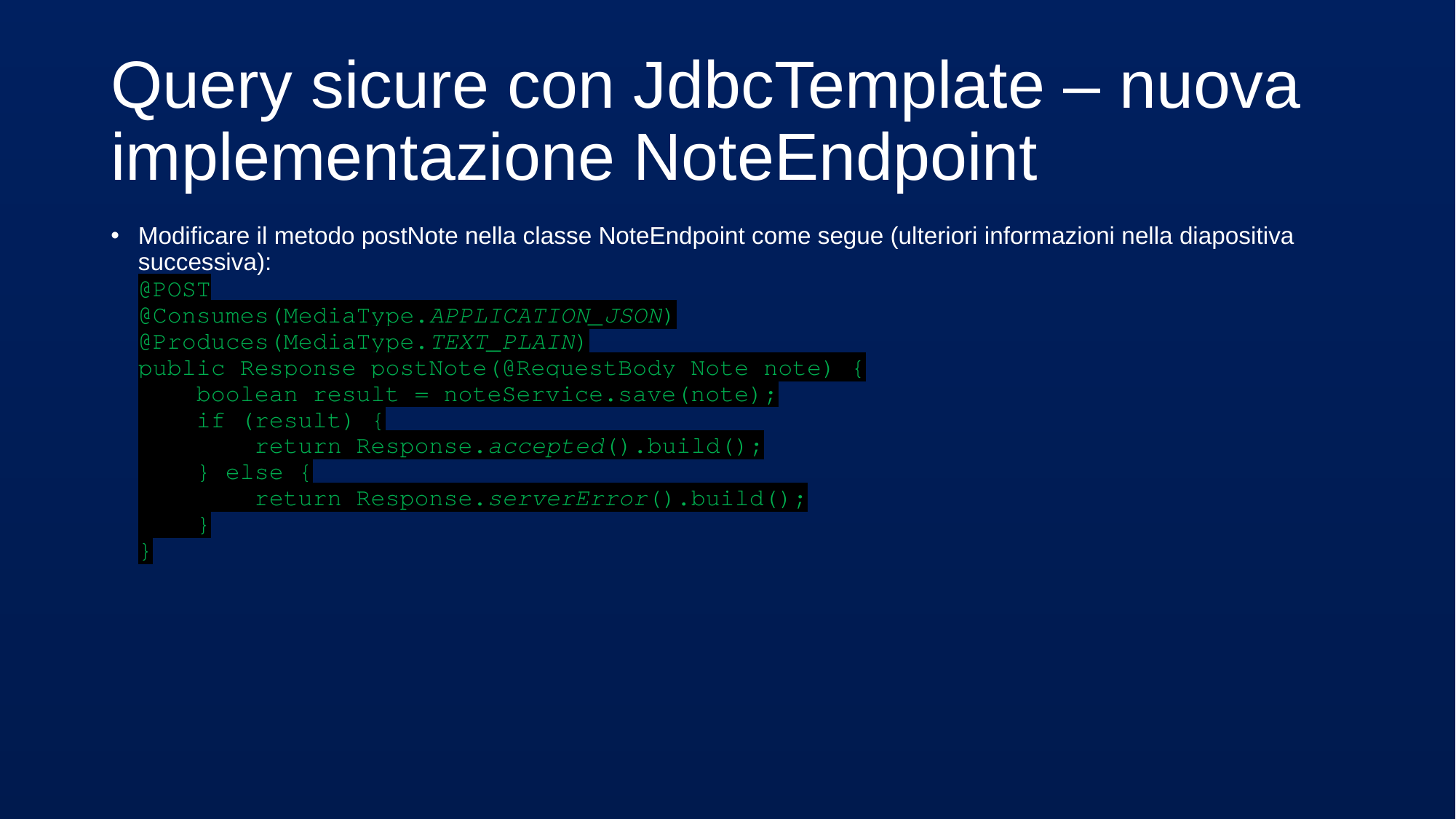

# Query sicure con JdbcTemplate – nuova implementazione NoteEndpoint
Modificare il metodo postNote nella classe NoteEndpoint come segue (ulteriori informazioni nella diapositiva successiva):
@POST
@Consumes(MediaType.APPLICATION_JSON)
@Produces(MediaType.TEXT_PLAIN)
public Response postNote(@RequestBody Note note) {
    boolean result = noteService.save(note);
    if (result) {
        return Response.accepted().build();
    } else {
        return Response.serverError().build();
    }
}